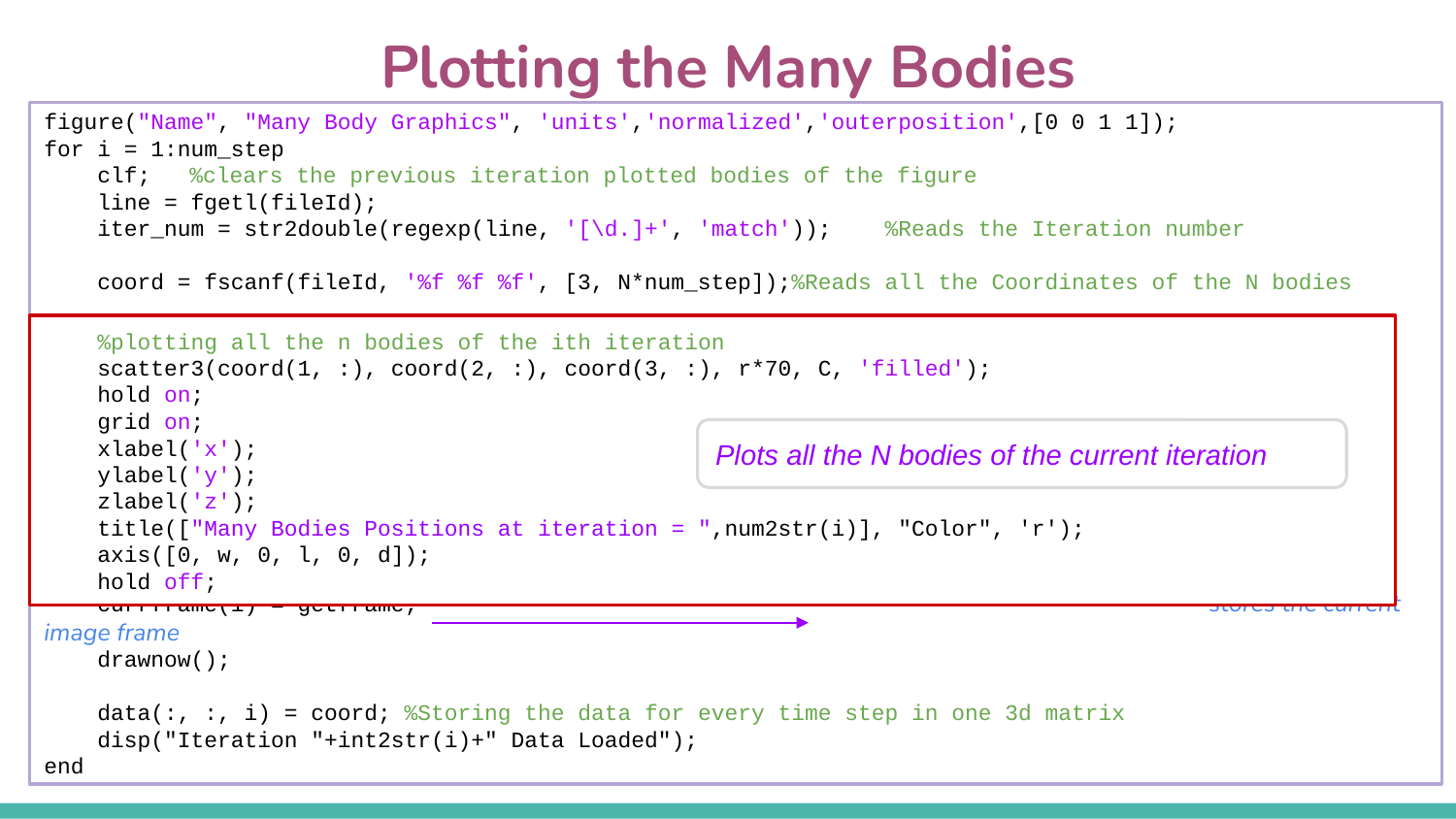

# Plotting the Many Bodies
figure("Name", "Many Body Graphics", 'units','normalized','outerposition',[0 0 1 1]);
for i = 1:num_step
    clf;	%clears the previous iteration plotted bodies of the figure
    line = fgetl(fileId);
    iter_num = str2double(regexp(line, '[\d.]+', 'match'));    %Reads the Iteration number

    coord = fscanf(fileId, '%f %f %f', [3, N*num_step]);%Reads all the Coordinates of the N bodies

    scatter3(coord(1, :), coord(2, :), coord(3, :), r*70, C, 'filled');  %plotting all the n bodies
    hold on;
    grid on;
    xlabel('x');
    ylabel('y');
    zlabel('z');
    title(["Many Bodies Positions at iteration = ",num2str(i)], "Color", 'r');
    axis([0, w, 0, l, 0, d]);
    hold off;

    currframe(i) = getframe;						stores the current image frame
    drawnow();

    data(:, :, i) = coord; %Storing the data for every time step in one 3d matrix
    disp("Iteration "+int2str(i)+" Data Loaded");
end
    %plotting all the n bodies of the ith iteration
    scatter3(coord(1, :), coord(2, :), coord(3, :), r*70, C, 'filled');
    hold on;
    grid on;
    xlabel('x');
    ylabel('y');
    zlabel('z');
    title(["Many Bodies Positions at iteration = ",num2str(i)], "Color", 'r');
    axis([0, w, 0, l, 0, d]);
    hold off;
Plots all the N bodies of the current iteration